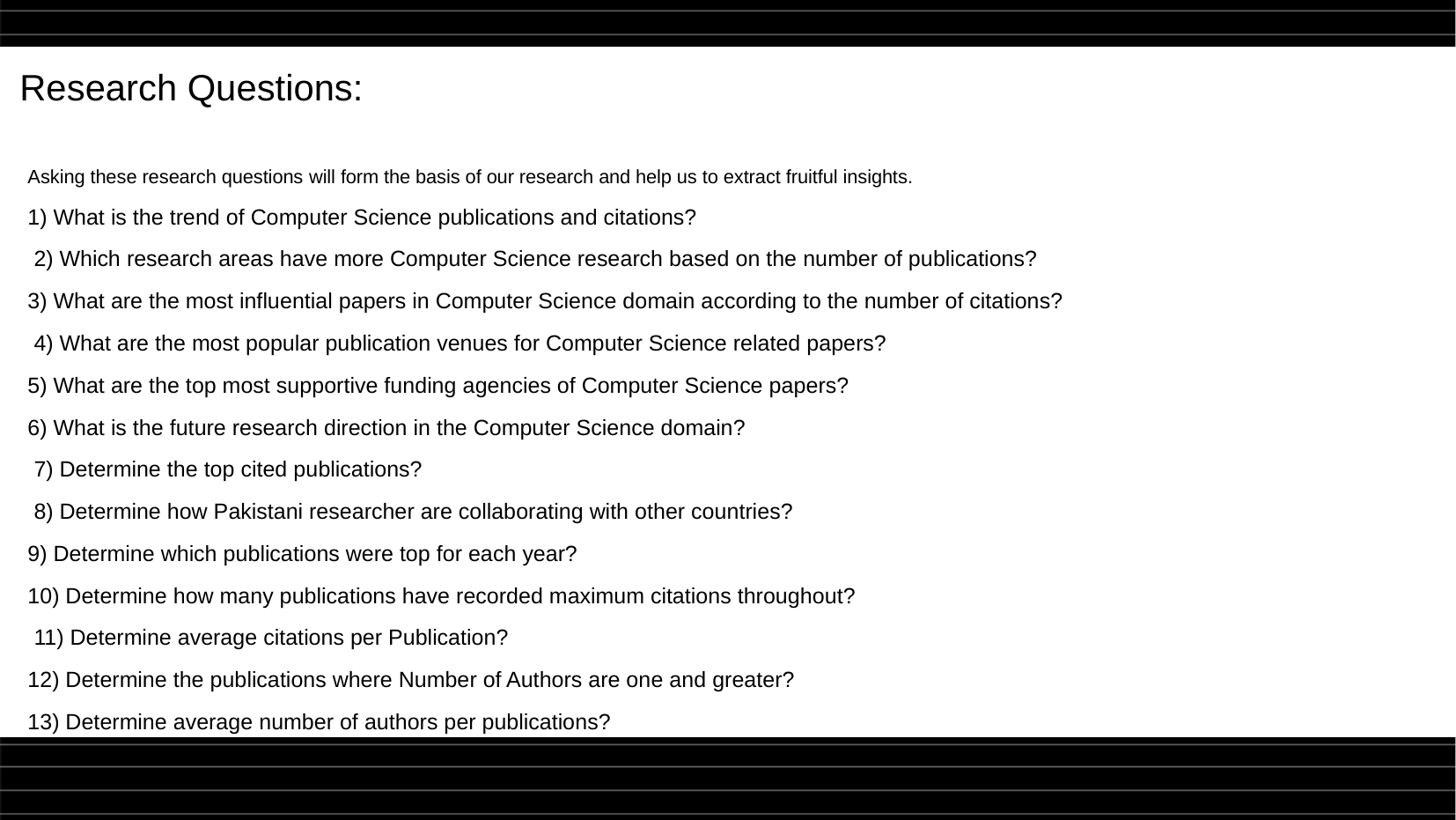

# Research Questions:

Asking these research questions will form the basis of our research and help us to extract fruitful insights.
1) What is the trend of Computer Science publications and citations?
 2) Which research areas have more Computer Science research based on the number of publications?
3) What are the most influential papers in Computer Science domain according to the number of citations?
 4) What are the most popular publication venues for Computer Science related papers?
5) What are the top most supportive funding agencies of Computer Science papers?
6) What is the future research direction in the Computer Science domain?
 7) Determine the top cited publications?
 8) Determine how Pakistani researcher are collaborating with other countries?
9) Determine which publications were top for each year?
10) Determine how many publications have recorded maximum citations throughout?
 11) Determine average citations per Publication?
12) Determine the publications where Number of Authors are one and greater?
13) Determine average number of authors per publications?